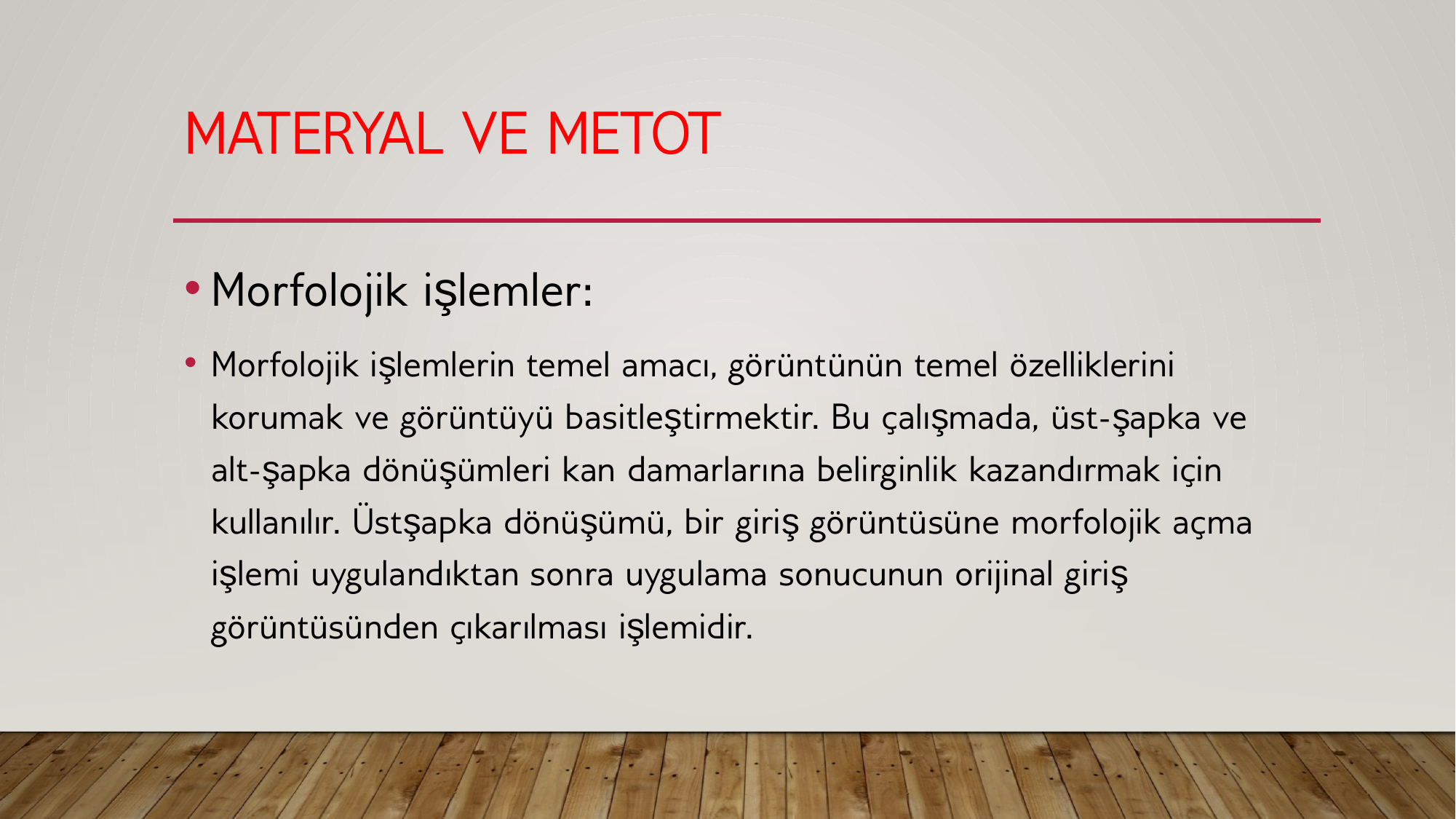

# Materyal ve metot
Morfolojik işlemler:
Morfolojik işlemlerin temel amacı, görüntünün temel özelliklerini korumak ve görüntüyü basitleştirmektir. Bu çalışmada, üst-şapka ve alt-şapka dönüşümleri kan damarlarına belirginlik kazandırmak için kullanılır. Üstşapka dönüşümü, bir giriş görüntüsüne morfolojik açma işlemi uygulandıktan sonra uygulama sonucunun orijinal giriş görüntüsünden çıkarılması işlemidir.